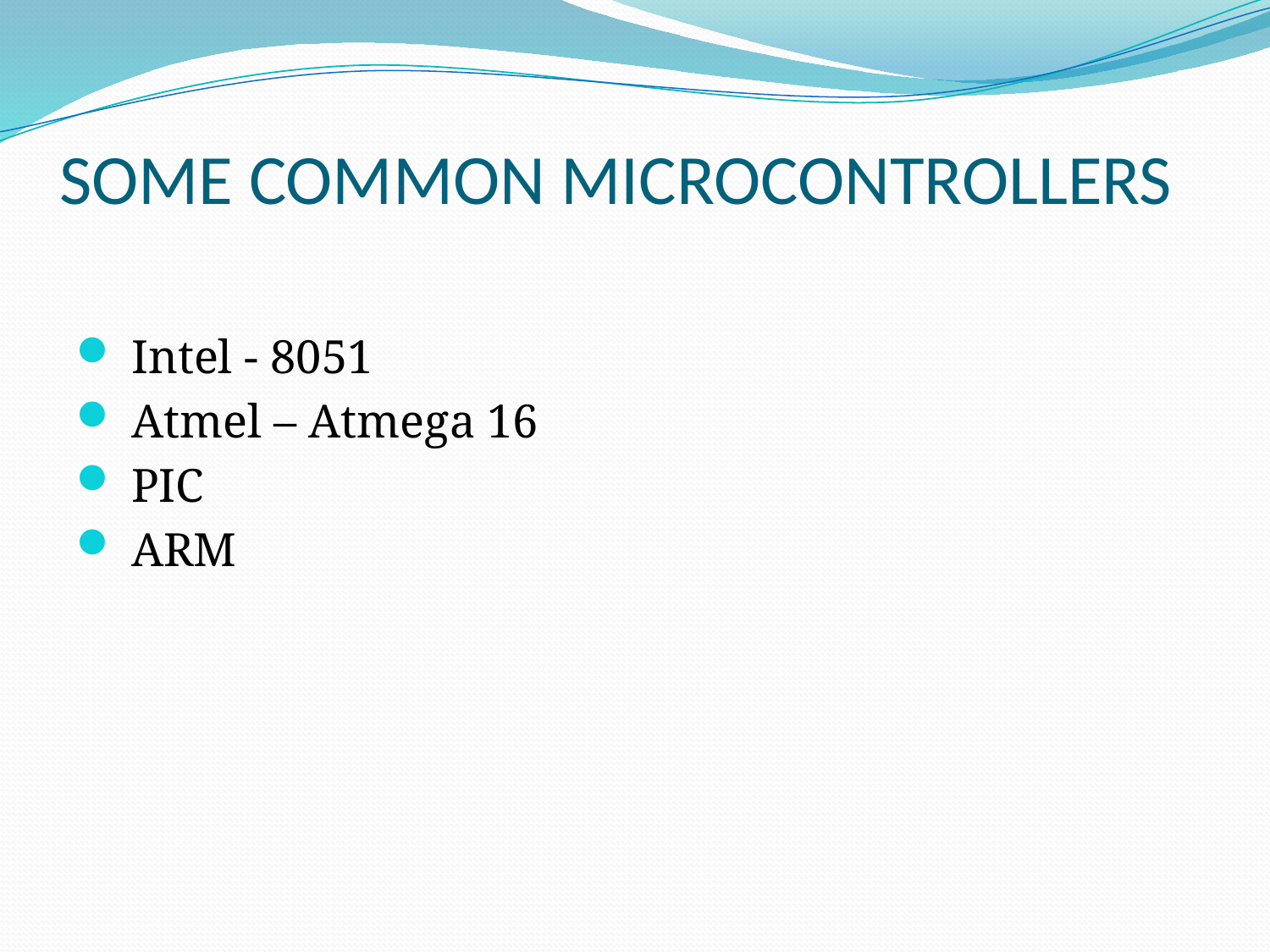

# SOME COMMON MICROCONTROLLERS

 Intel - 8051
 Atmel – Atmega 16
 PIC
 ARM